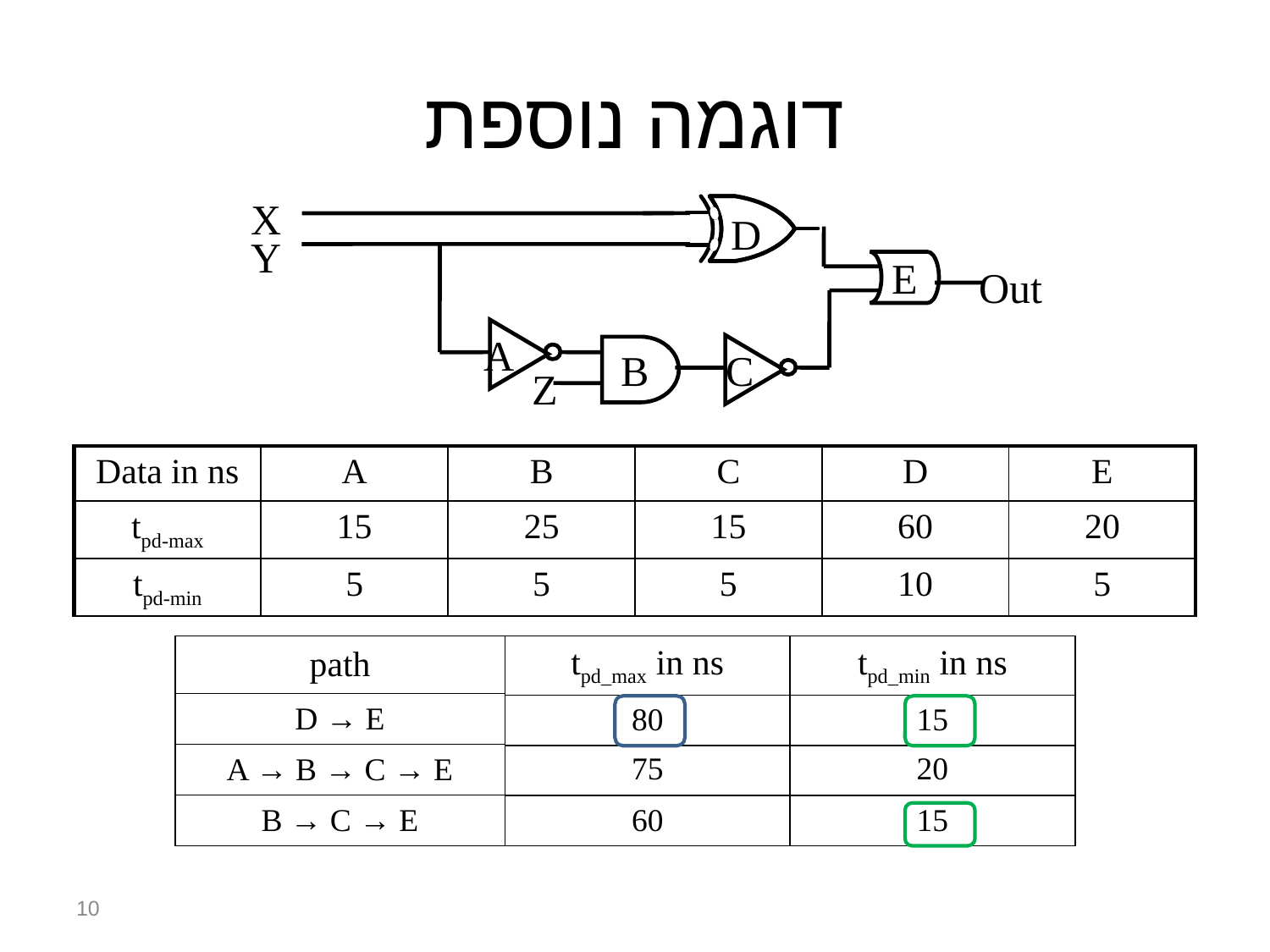

דוגמה נוספת

X
D

Y

E

 A
B
C

Z
Out
| Data in ns | A | B | C | D | E |
| --- | --- | --- | --- | --- | --- |
| tpd-max | 15 | 25 | 15 | 60 | 20 |
| tpd-min | 5 | 5 | 5 | 10 | 5 |
| path |
| --- |
| D → E |
| A → B → C → E |
| B → C → E |
| tpd\_max in ns | tpd\_min in ns |
| --- | --- |
| 80 | 15 |
| 75 | 20 |
| 60 | 15 |

10